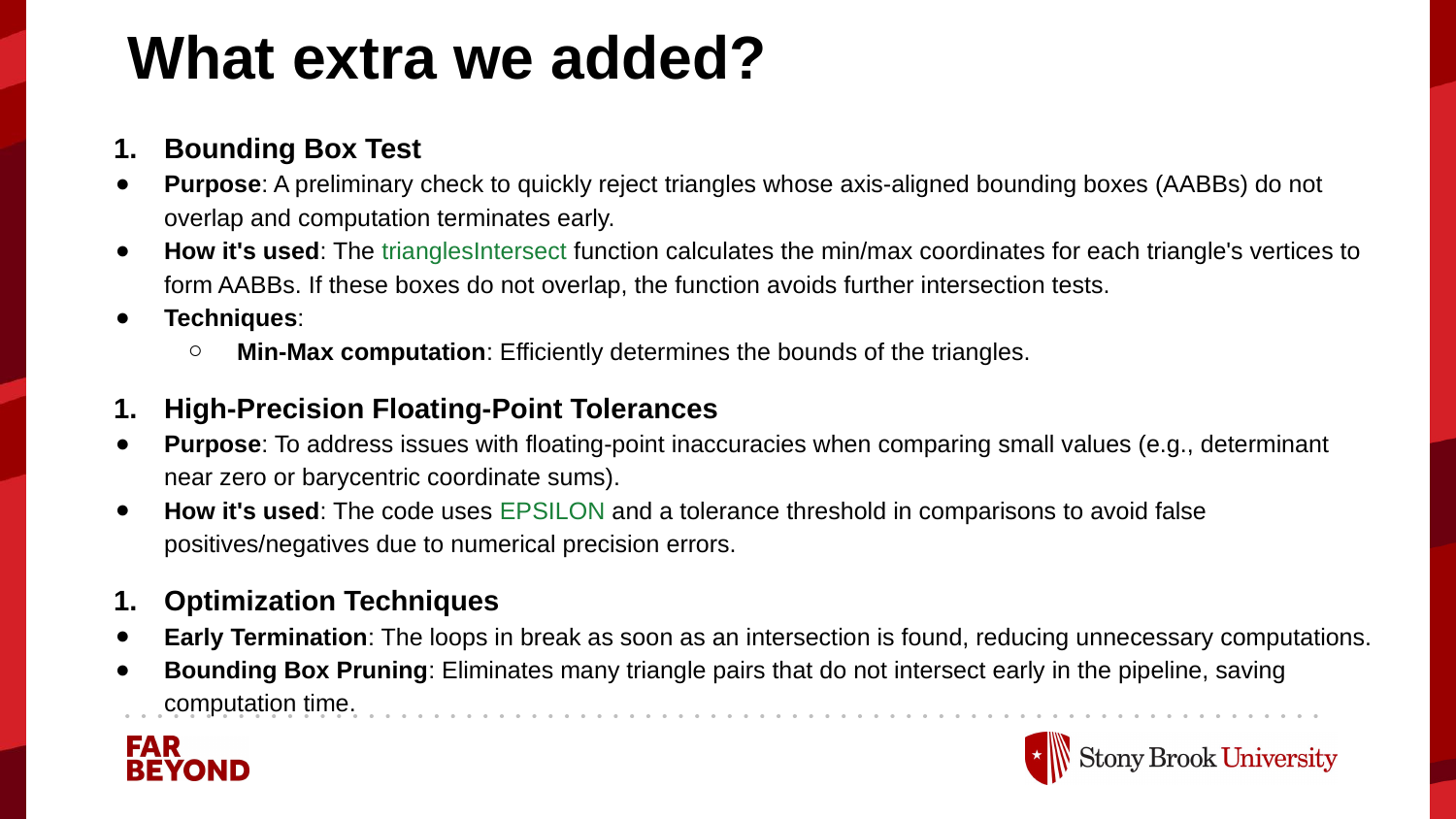

# What extra we added?
Bounding Box Test
Purpose: A preliminary check to quickly reject triangles whose axis-aligned bounding boxes (AABBs) do not overlap and computation terminates early.
How it's used: The trianglesIntersect function calculates the min/max coordinates for each triangle's vertices to form AABBs. If these boxes do not overlap, the function avoids further intersection tests.
Techniques:
Min-Max computation: Efficiently determines the bounds of the triangles.
High-Precision Floating-Point Tolerances
Purpose: To address issues with floating-point inaccuracies when comparing small values (e.g., determinant near zero or barycentric coordinate sums).
How it's used: The code uses EPSILON and a tolerance threshold in comparisons to avoid false positives/negatives due to numerical precision errors.
Optimization Techniques
Early Termination: The loops in break as soon as an intersection is found, reducing unnecessary computations.
Bounding Box Pruning: Eliminates many triangle pairs that do not intersect early in the pipeline, saving computation time.